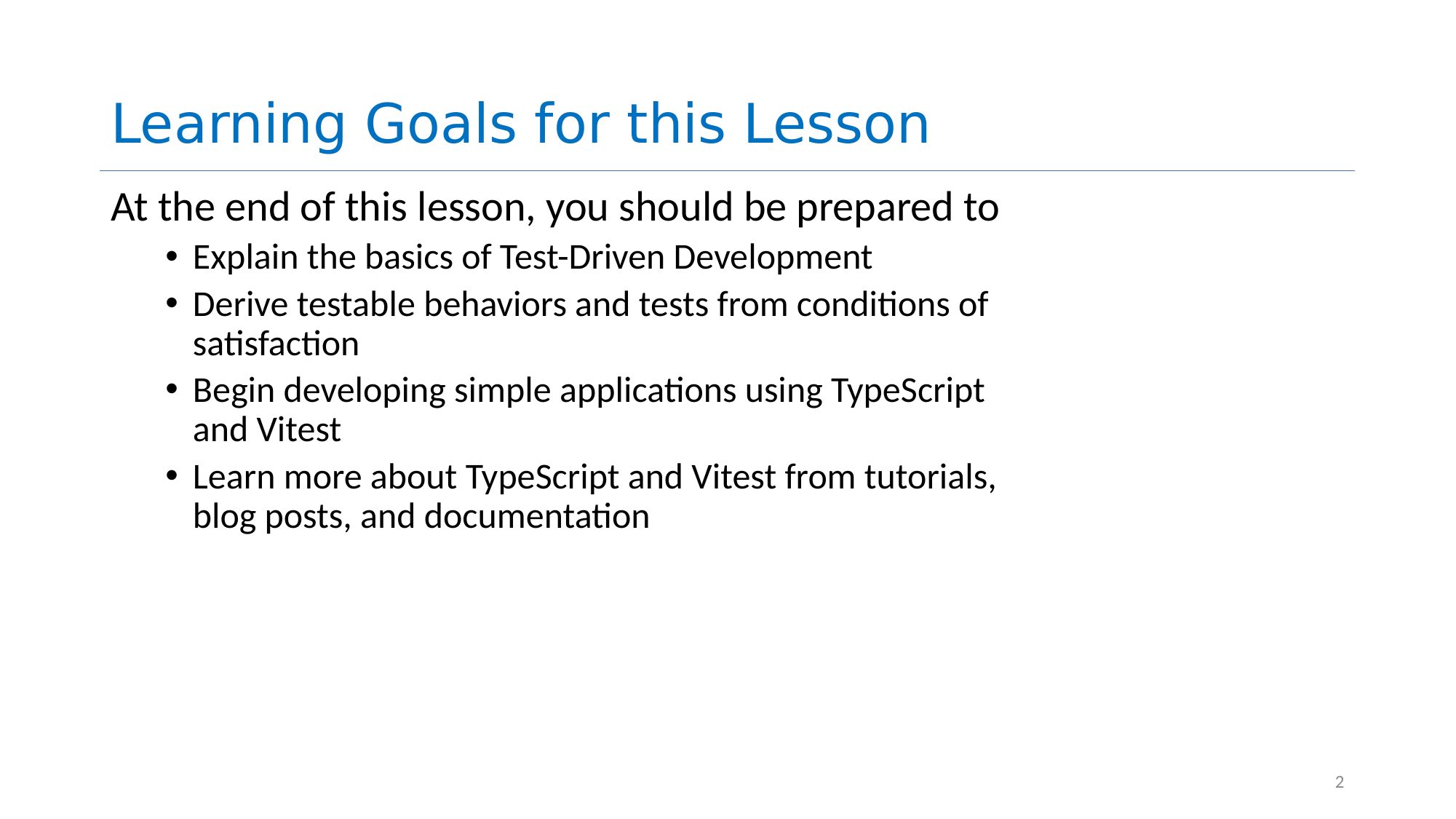

# Learning Goals for this Lesson
At the end of this lesson, you should be prepared to
Explain the basics of Test-Driven Development
Derive testable behaviors and tests from conditions of satisfaction
Begin developing simple applications using TypeScript and Vitest
Learn more about TypeScript and Vitest from tutorials, blog posts, and documentation
2